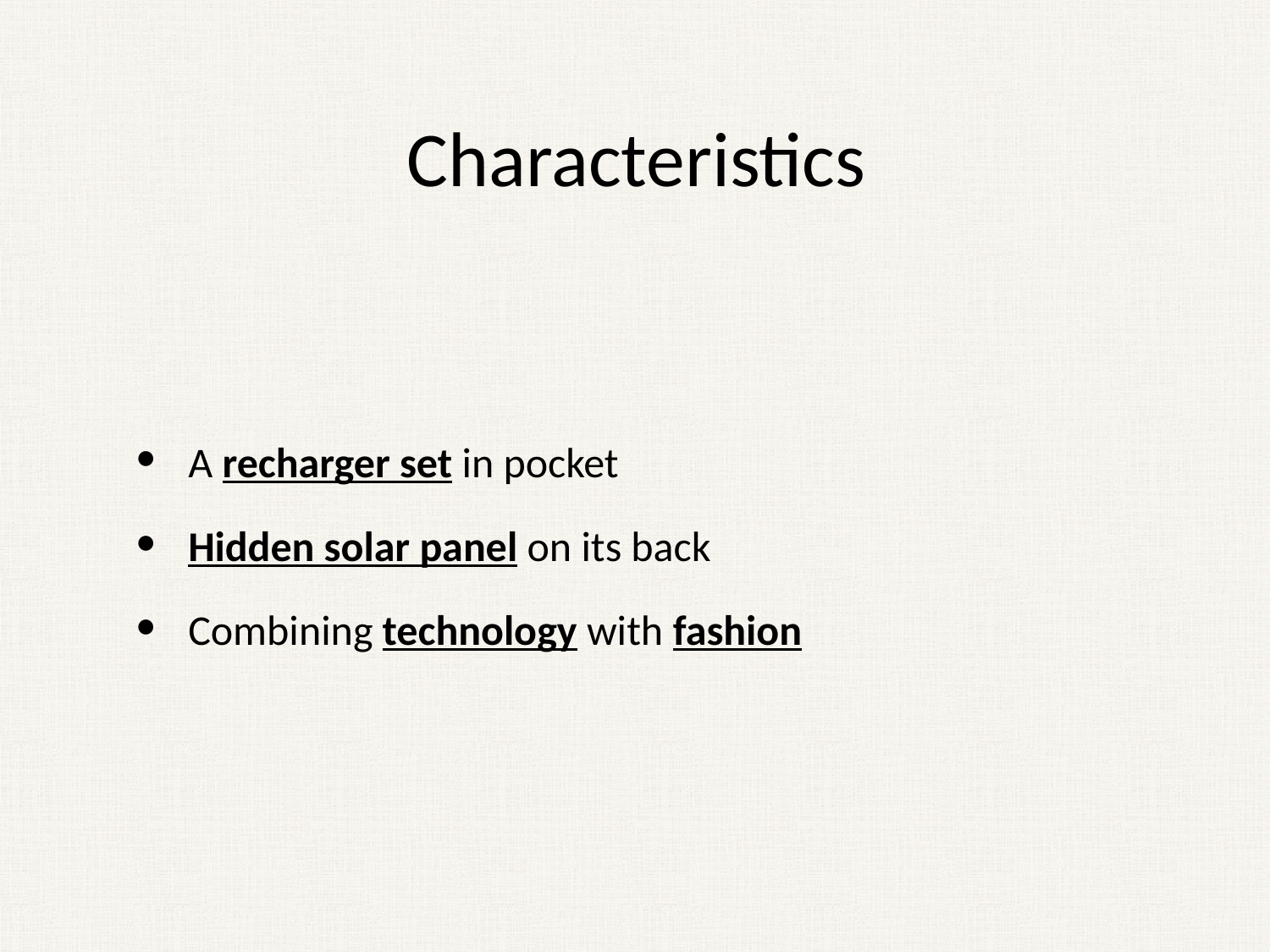

# Characteristics
A recharger set in pocket
Hidden solar panel on its back
Combining technology with fashion